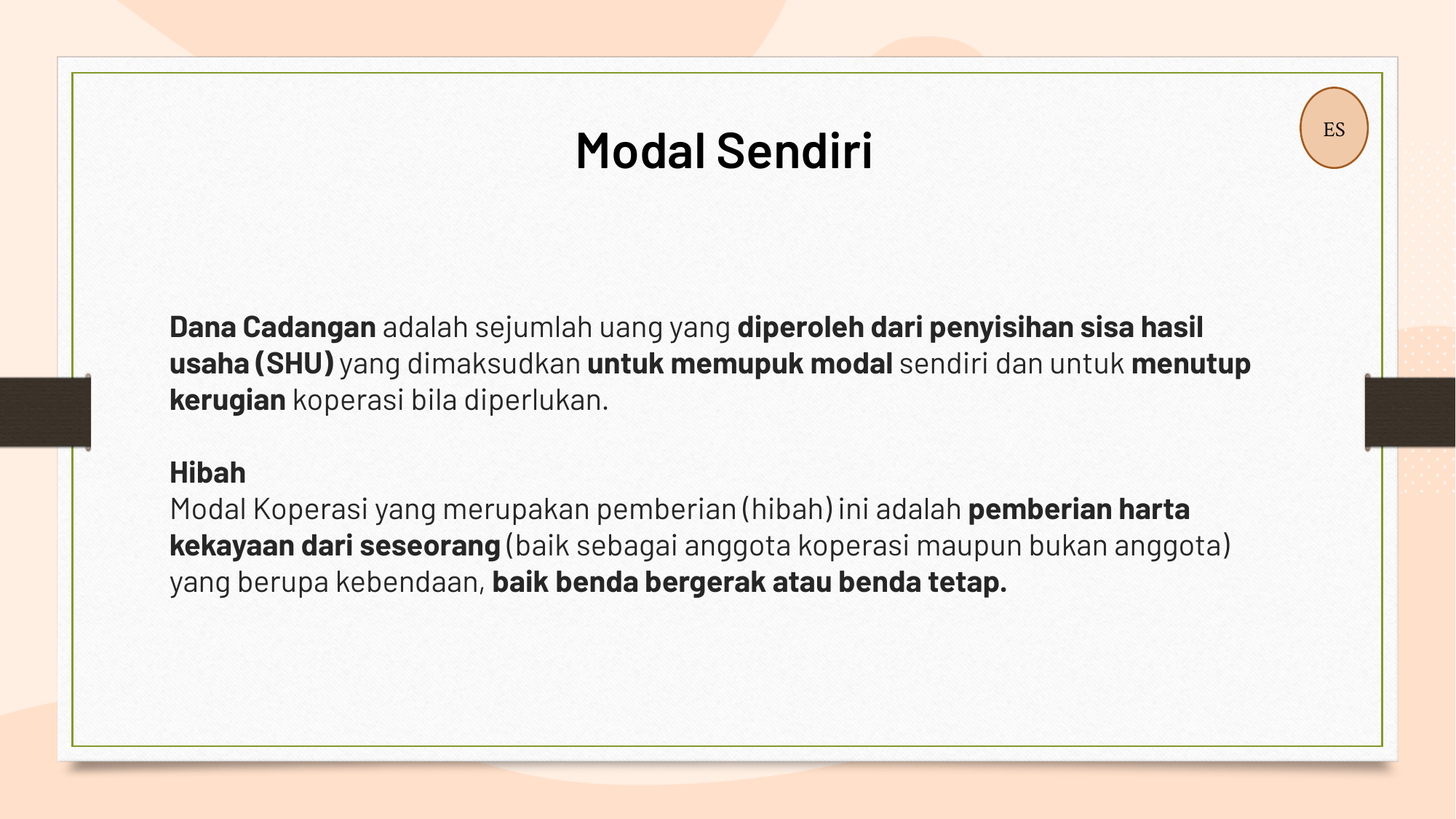

ES
Modal Sendiri
# Dana Cadangan adalah sejumlah uang yang diperoleh dari penyisihan sisa hasil usaha (SHU) yang dimaksudkan untuk memupuk modal sendiri dan untuk menutup kerugian koperasi bila diperlukan. Hibah Modal Koperasi yang merupakan pemberian (hibah) ini adalah pemberian harta kekayaan dari seseorang (baik sebagai anggota koperasi maupun bukan anggota) yang berupa kebendaan, baik benda bergerak atau benda tetap.